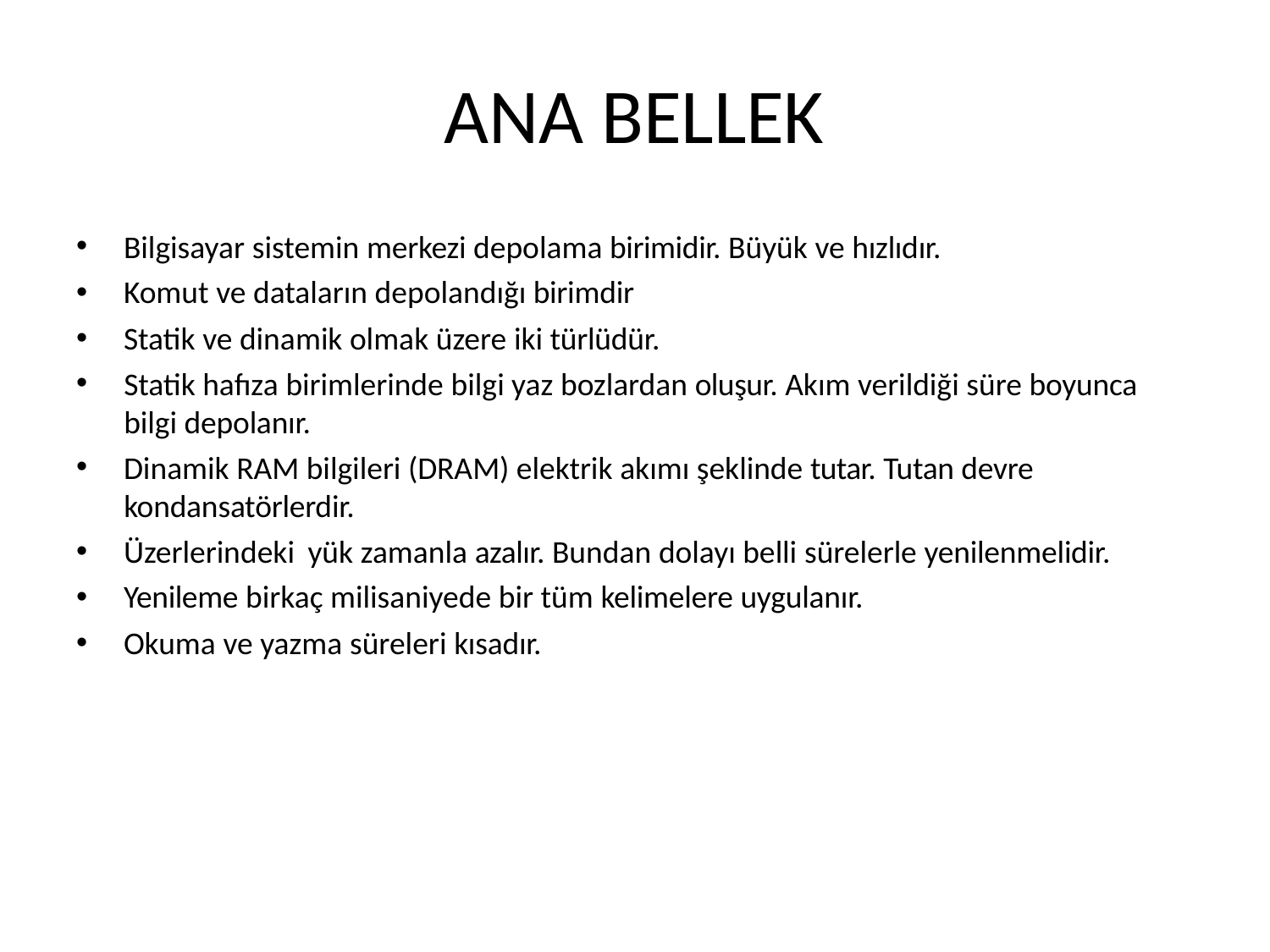

# ANA BELLEK
Bilgisayar sistemin merkezi depolama birimidir. Büyük ve hızlıdır.
Komut ve dataların depolandığı birimdir
Statik ve dinamik olmak üzere iki türlüdür.
Statik hafıza birimlerinde bilgi yaz bozlardan oluşur. Akım verildiği süre boyunca bilgi depolanır.
Dinamik RAM bilgileri (DRAM) elektrik akımı şeklinde tutar. Tutan devre
kondansatörlerdir.
Üzerlerindeki yük zamanla azalır. Bundan dolayı belli sürelerle yenilenmelidir.
Yenileme birkaç milisaniyede bir tüm kelimelere uygulanır.
Okuma ve yazma süreleri kısadır.